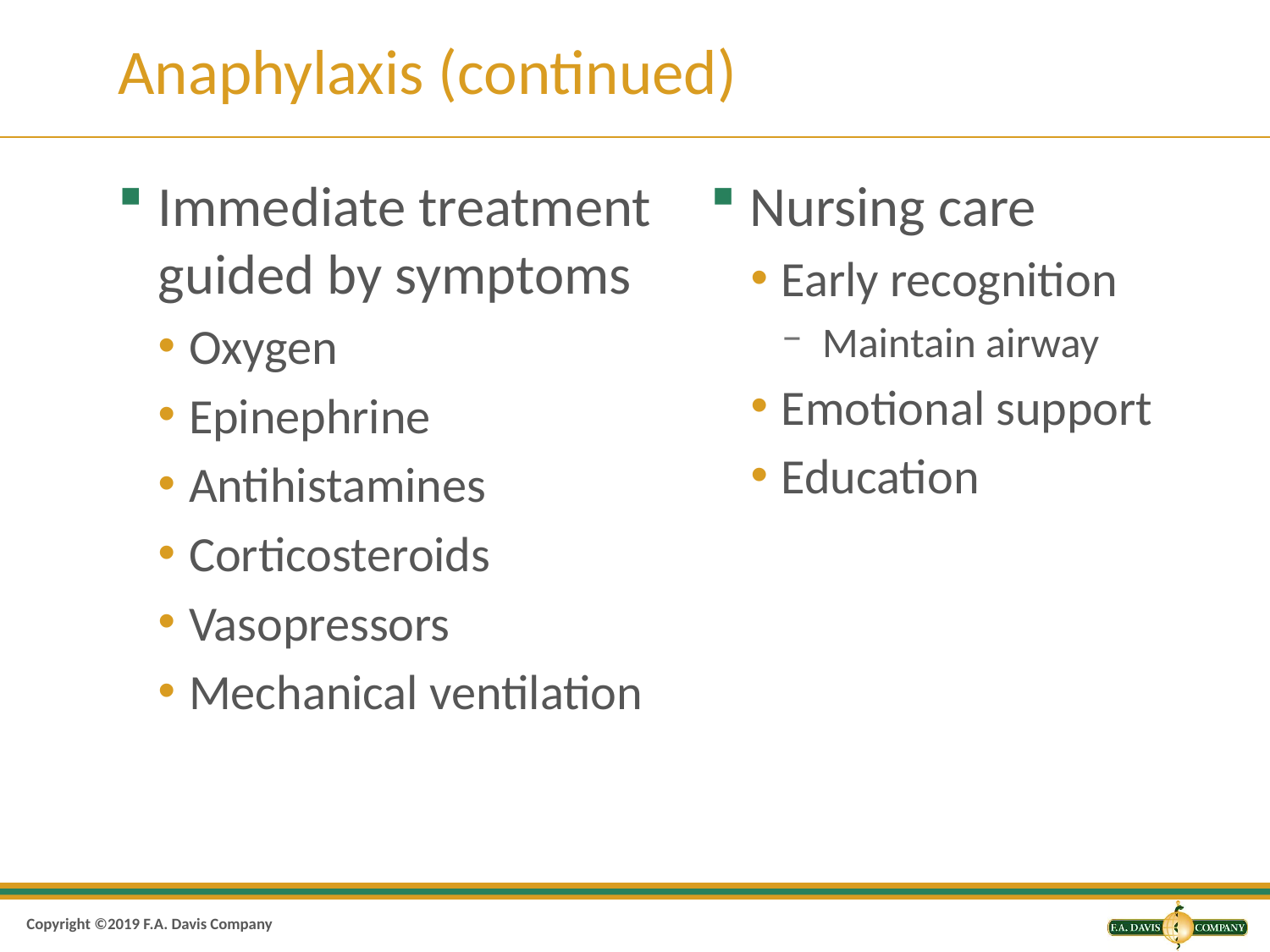

# Anaphylaxis (continued)
Immediate treatment guided by symptoms
Oxygen
Epinephrine
Antihistamines
Corticosteroids
Vasopressors
Mechanical ventilation
Nursing care
Early recognition
Maintain airway
Emotional support
Education